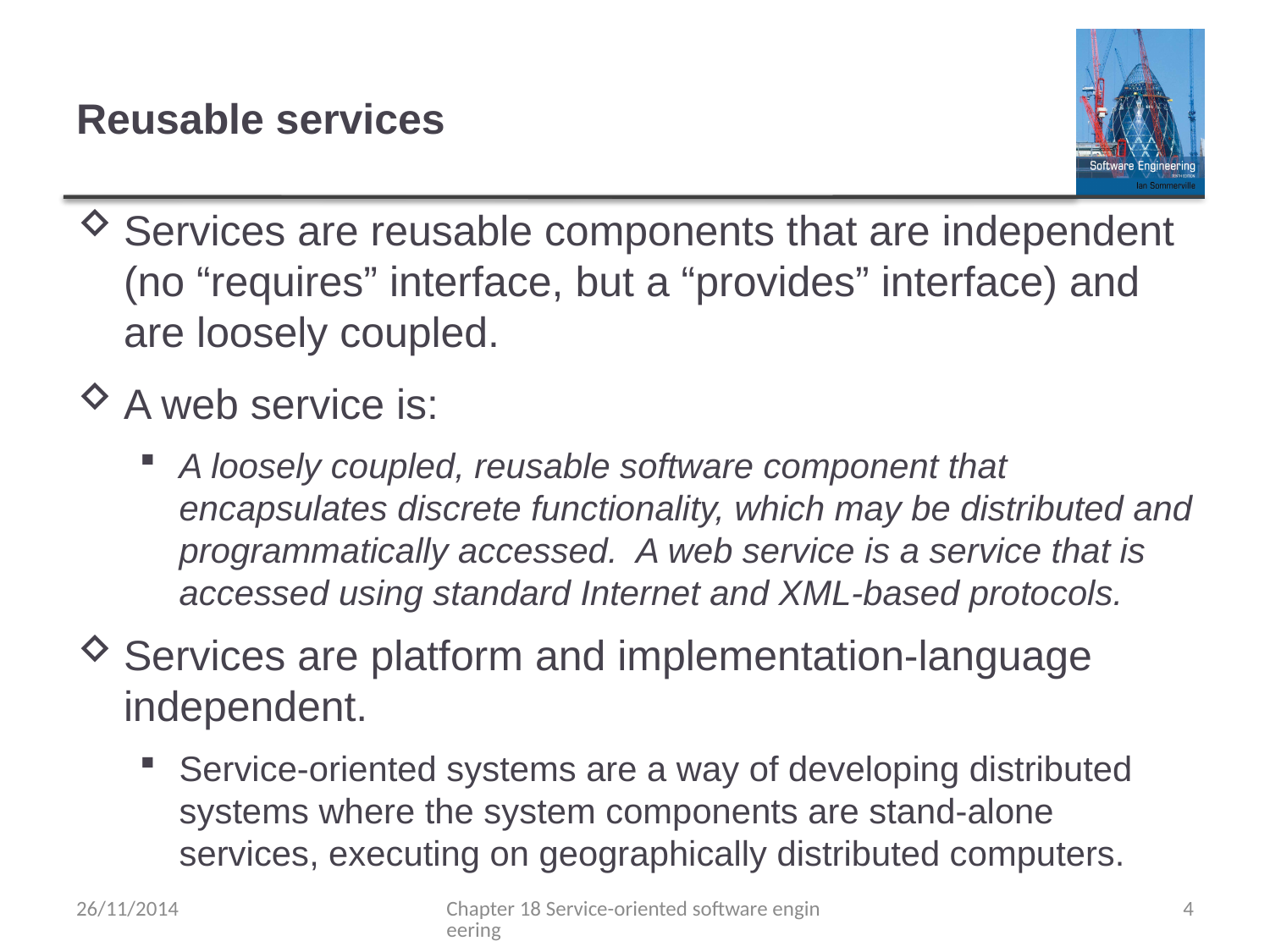

# Reusable services
Services are reusable components that are independent (no “requires” interface, but a “provides” interface) and are loosely coupled.
A web service is:
A loosely coupled, reusable software component that encapsulates discrete functionality, which may be distributed and programmatically accessed.  A web service is a service that is accessed using standard Internet and XML-based protocols.
Services are platform and implementation-language independent.
Service-oriented systems are a way of developing distributed systems where the system components are stand-alone services, executing on geographically distributed computers.
26/11/2014
Chapter 18 Service-oriented software engineering
4